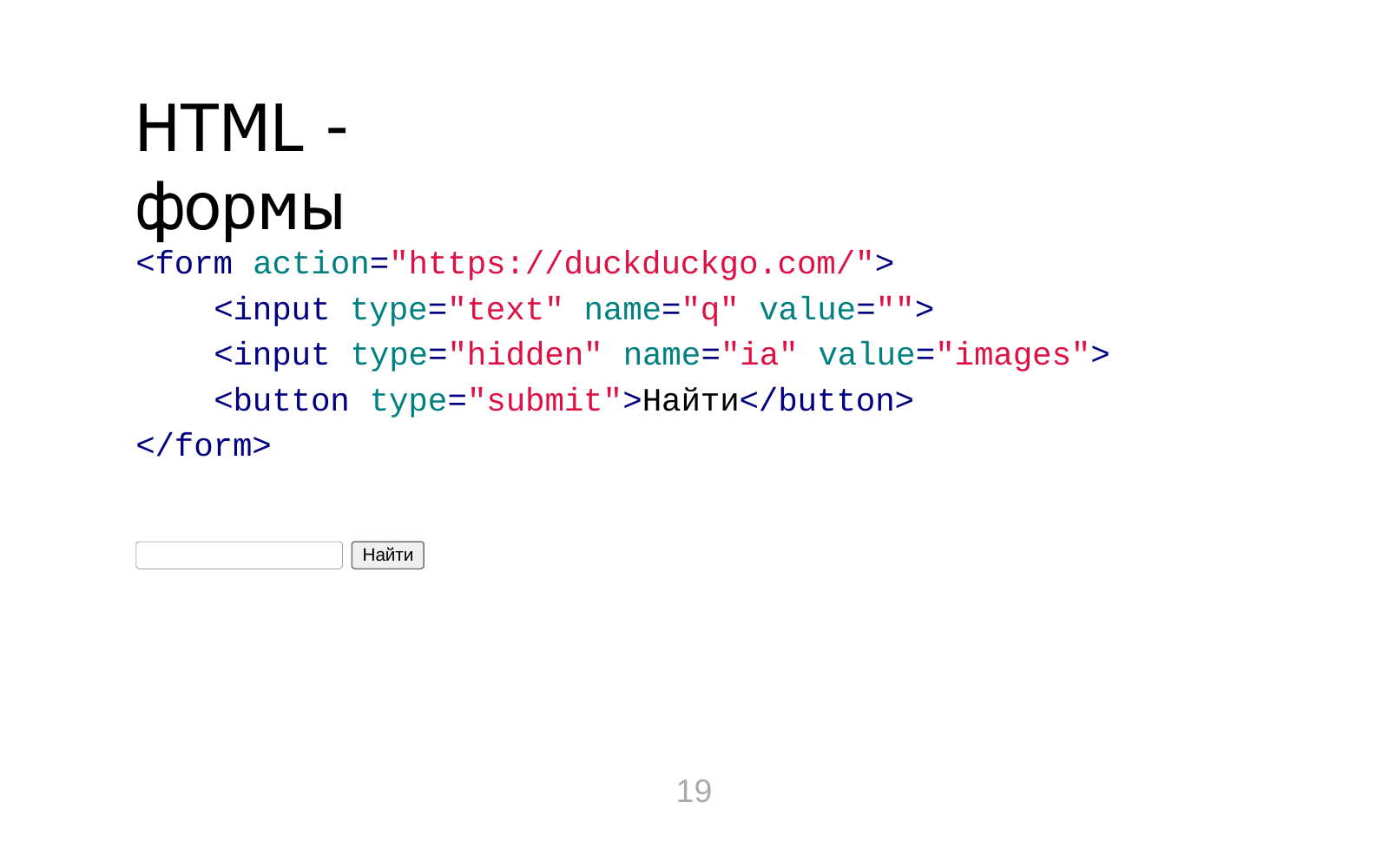

# HTML - формы
<form action="https://duckduckgo.com/">
<input type="text" name="q" value="">
<input type="hidden" name="ia" value="images">
<button type="submit">Найти</button>
</form>

Найти

19